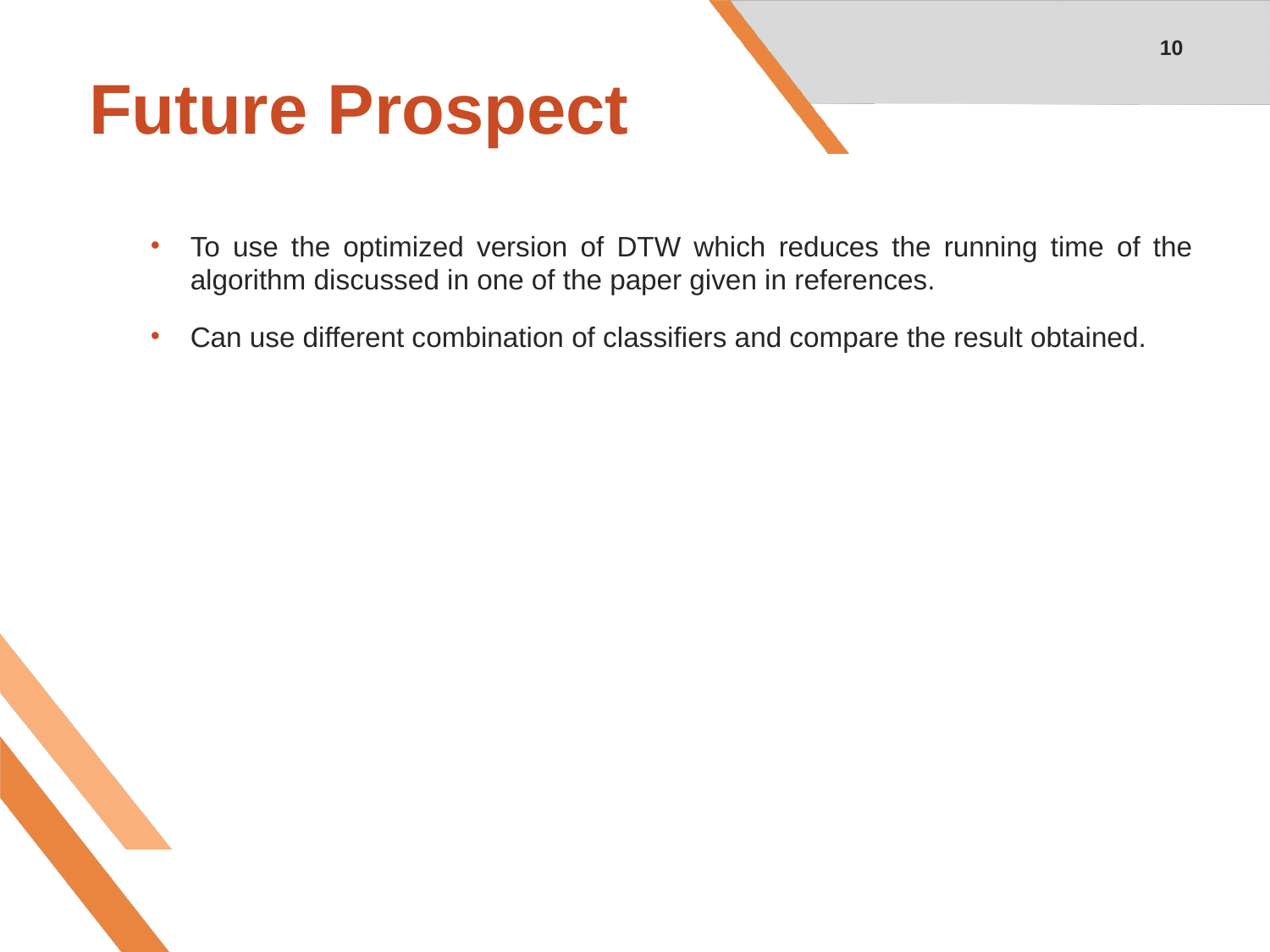

10
# Future Prospect
To use the optimized version of DTW which reduces the running time of the algorithm discussed in one of the paper given in references.
Can use different combination of classifiers and compare the result obtained.